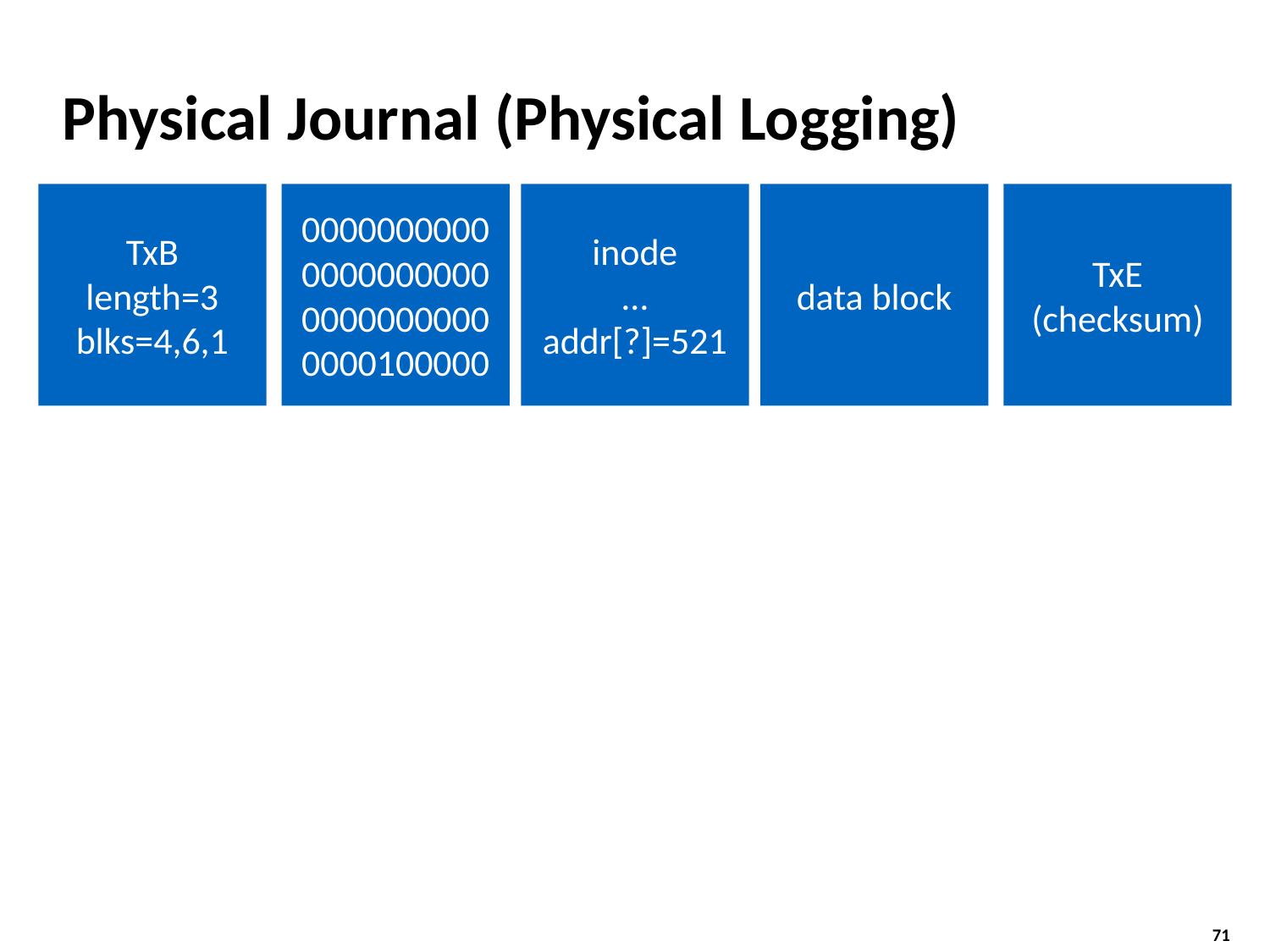

# Physical Journal (Physical Logging)
TxB
length=3
blks=4,6,1
0000000000
0000000000
0000000000
0000100000
inode
…
addr[?]=521
data block
TxE
(checksum)